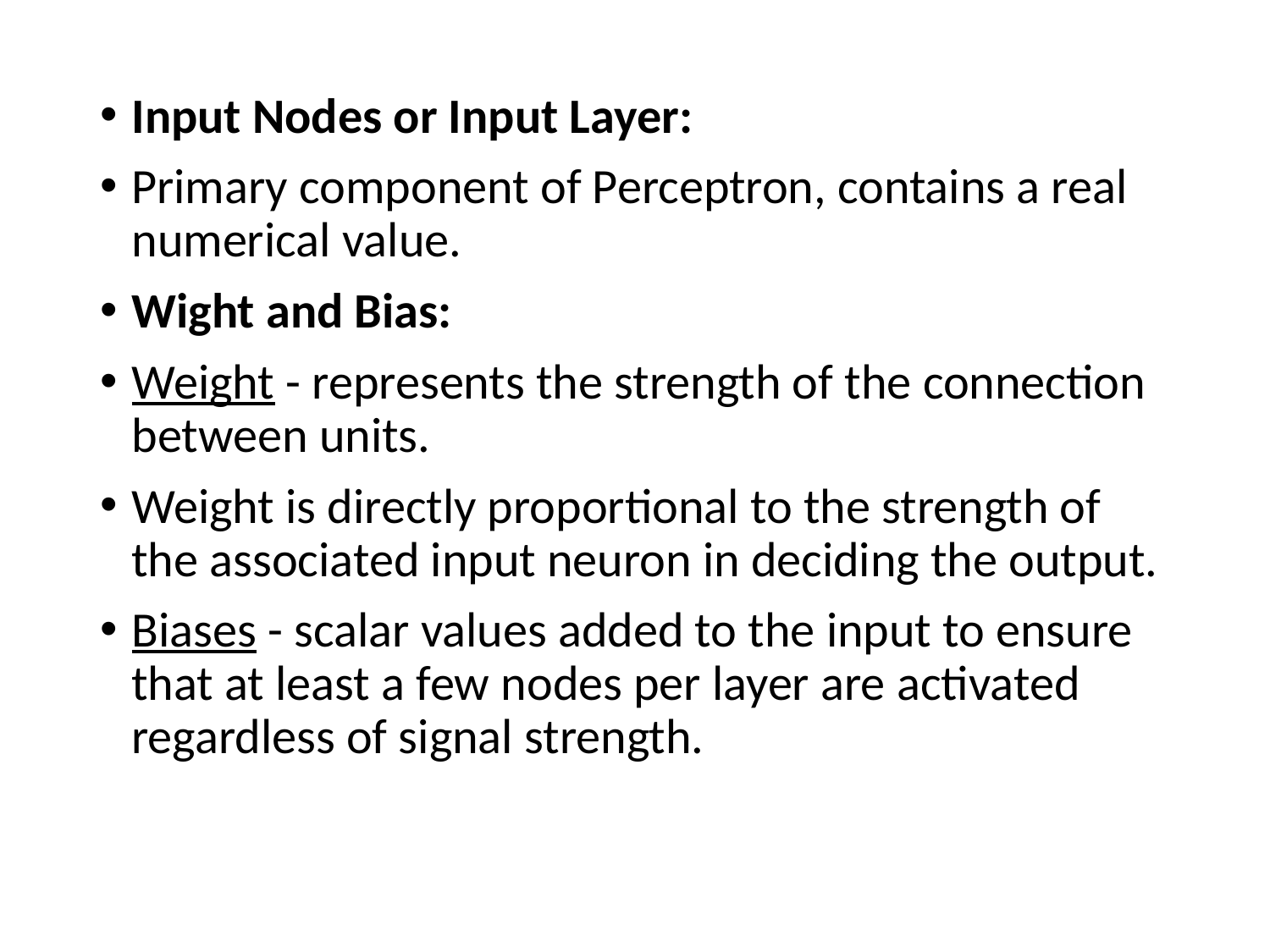

Input Nodes or Input Layer:
Primary component of Perceptron, contains a real numerical value.
Wight and Bias:
Weight - represents the strength of the connection between units.
Weight is directly proportional to the strength of the associated input neuron in deciding the output.
Biases - scalar values added to the input to ensure that at least a few nodes per layer are activated regardless of signal strength.